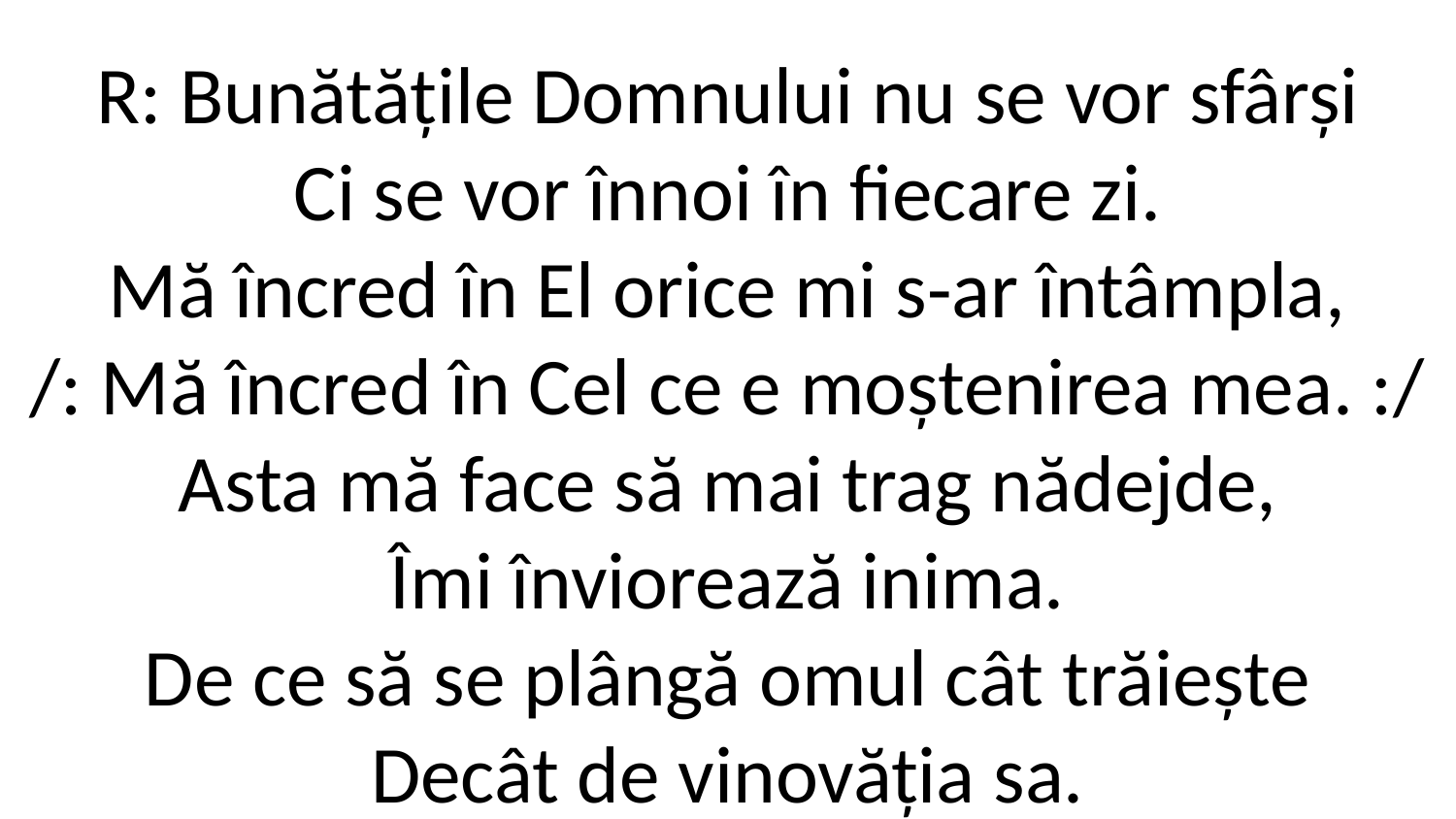

R: Bunătățile Domnului nu se vor sfârși
Ci se vor înnoi în fiecare zi.
Mă încred în El orice mi s-ar întâmpla,
/: Mă încred în Cel ce e moștenirea mea. :/
Asta mă face să mai trag nădejde,
Îmi înviorează inima.
De ce să se plângă omul cât trăiește
Decât de vinovăția sa.